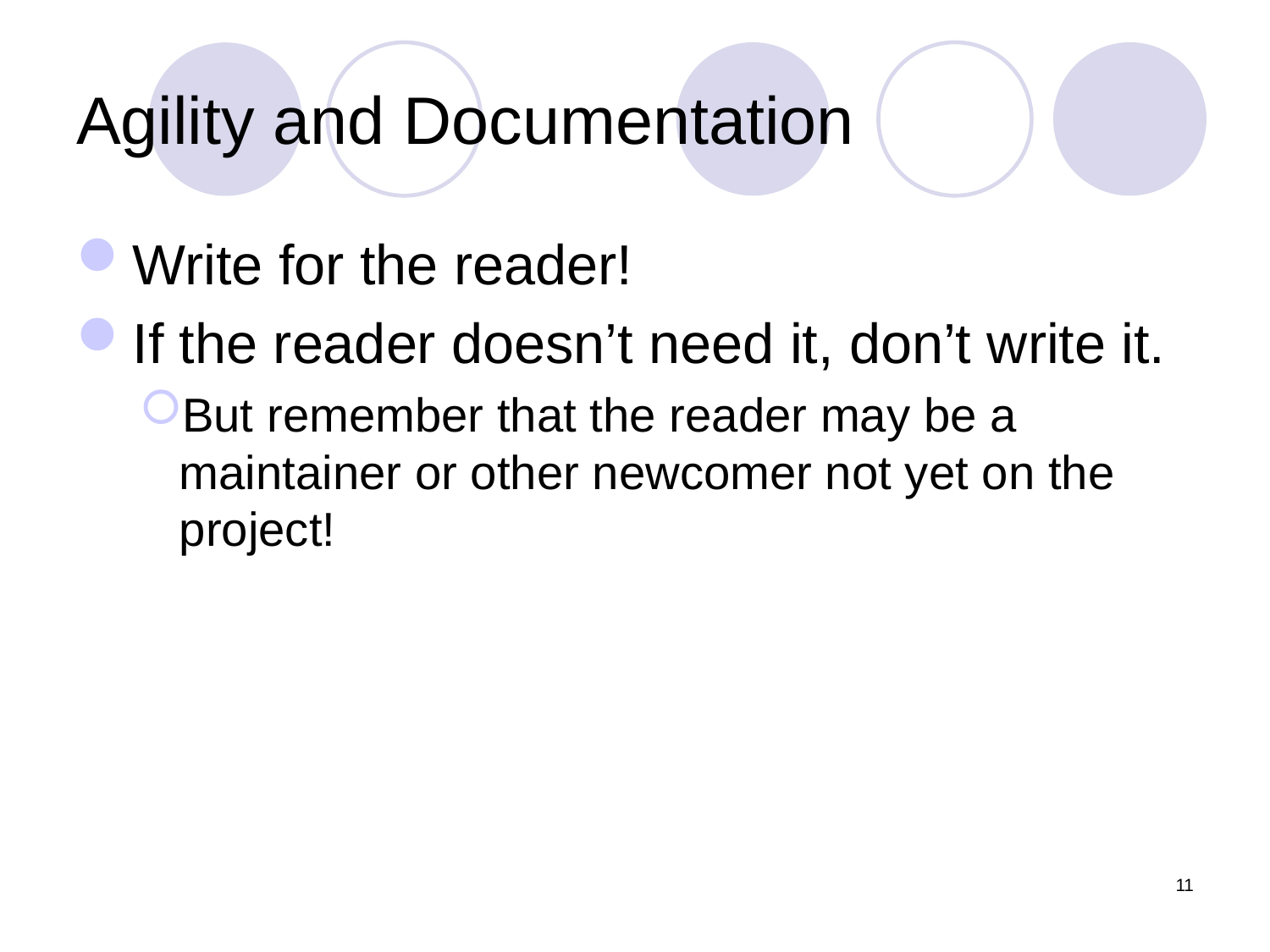

# Agility and Documentation
Write for the reader!
If the reader doesn’t need it, don’t write it.
But remember that the reader may be a maintainer or other newcomer not yet on the project!
11